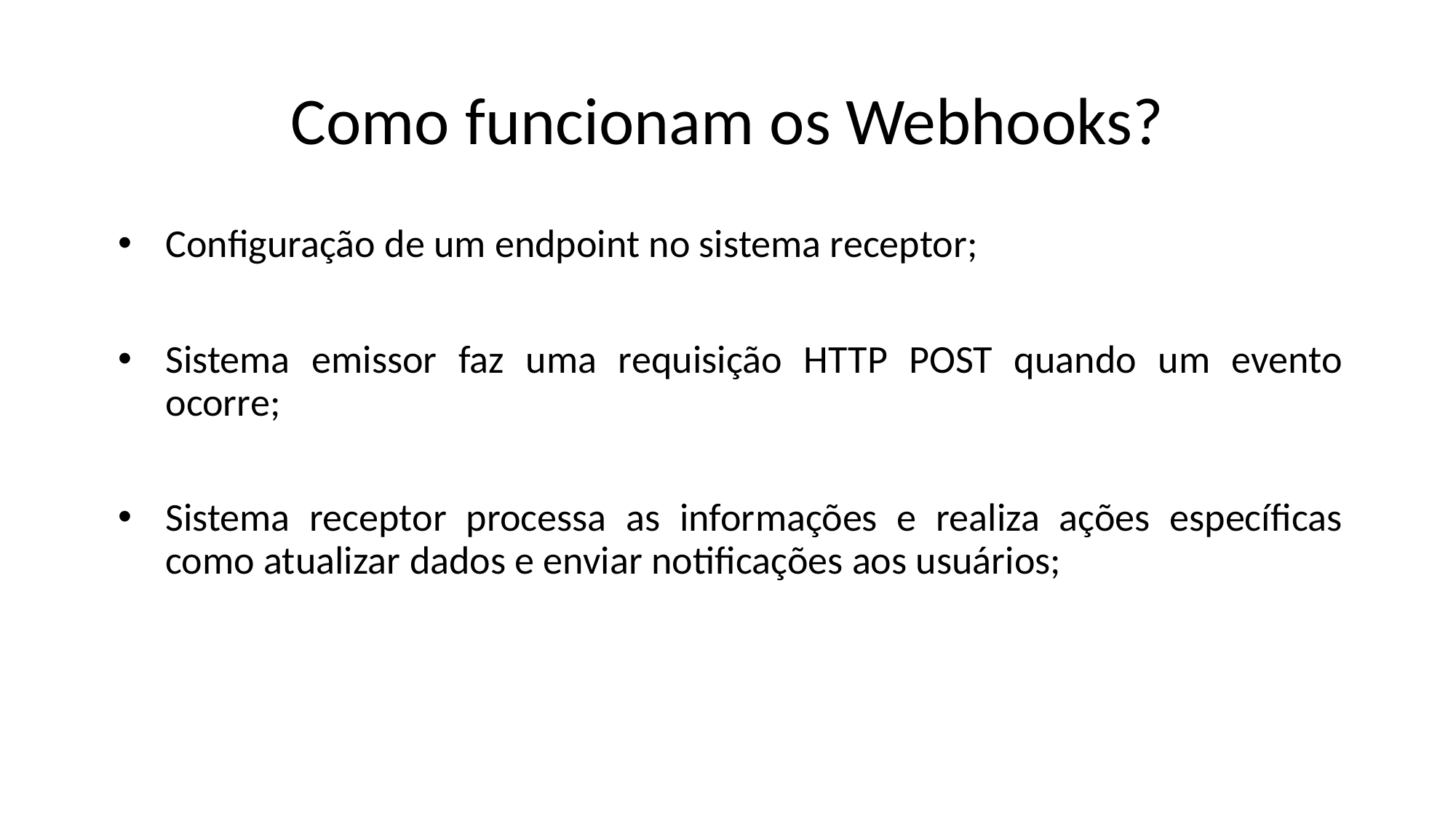

# Como funcionam os Webhooks?
Configuração de um endpoint no sistema receptor;

Sistema emissor faz uma requisição HTTP POST quando um evento ocorre;

Sistema receptor processa as informações e realiza ações específicas como atualizar dados e enviar notificações aos usuários;